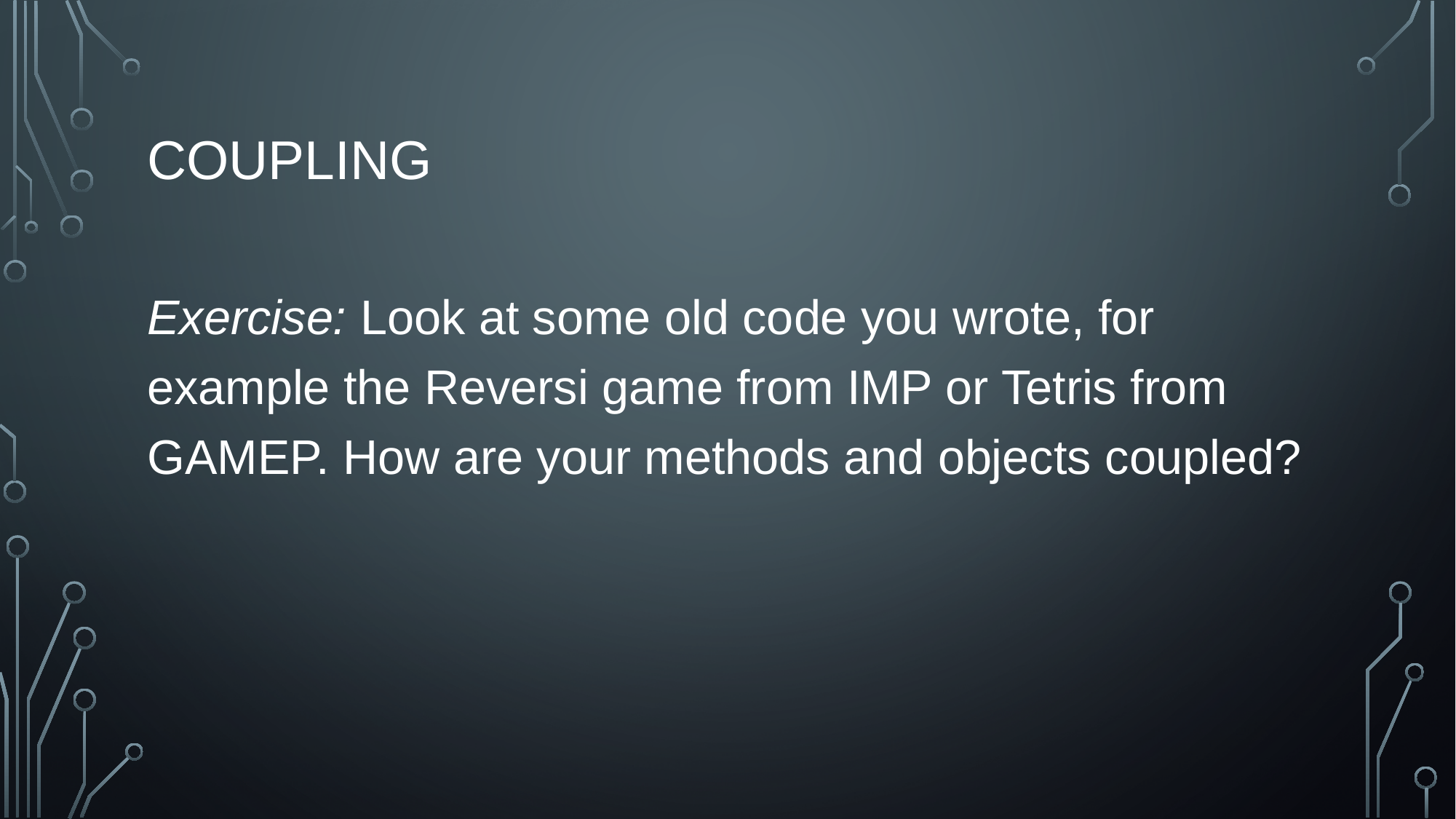

# Coupling
Exercise: Look at some old code you wrote, for example the Reversi game from IMP or Tetris from GAMEP. How are your methods and objects coupled?